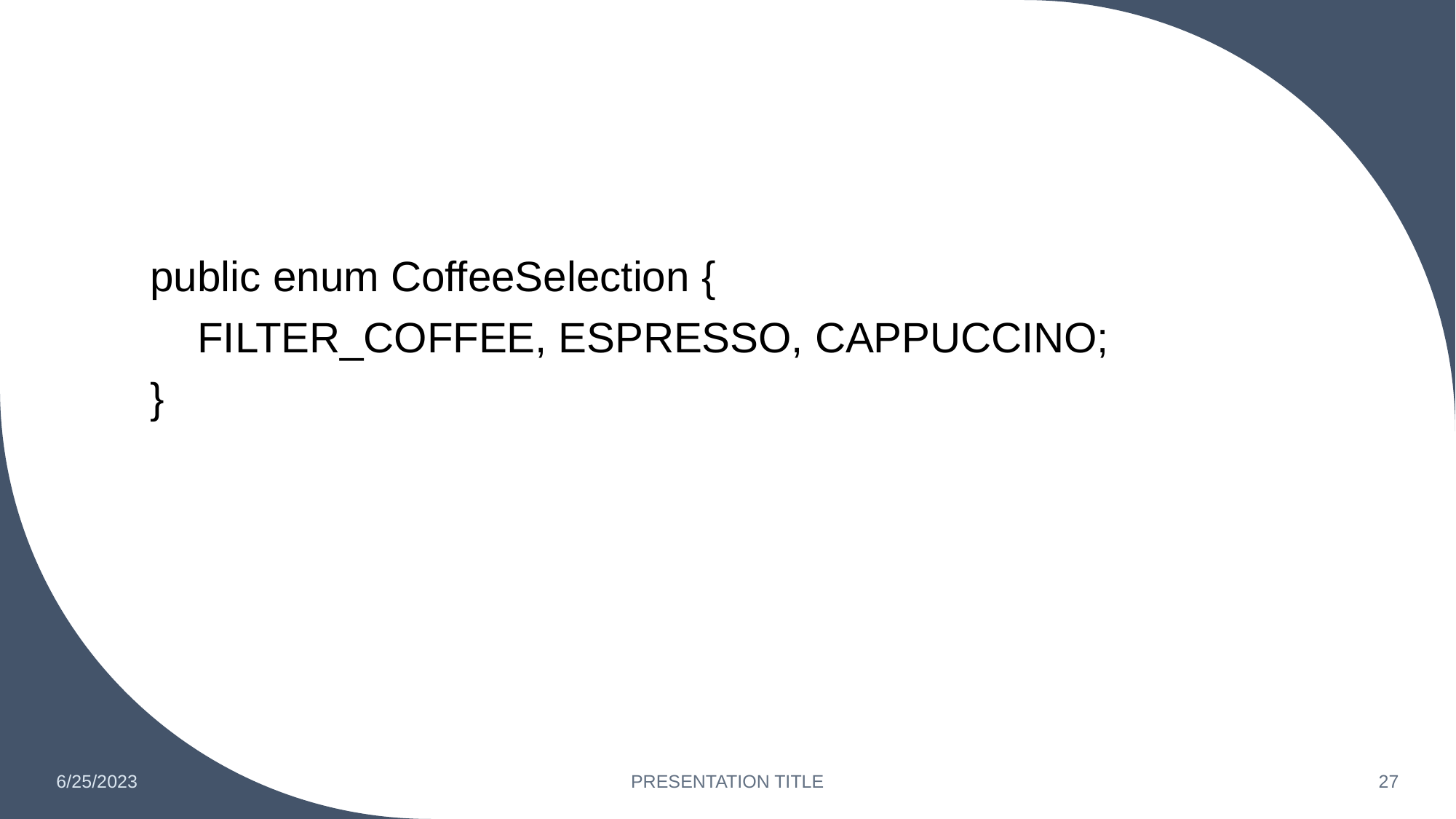

#
public enum CoffeeSelection {
    FILTER_COFFEE, ESPRESSO, CAPPUCCINO;
}
6/25/2023
PRESENTATION TITLE
27